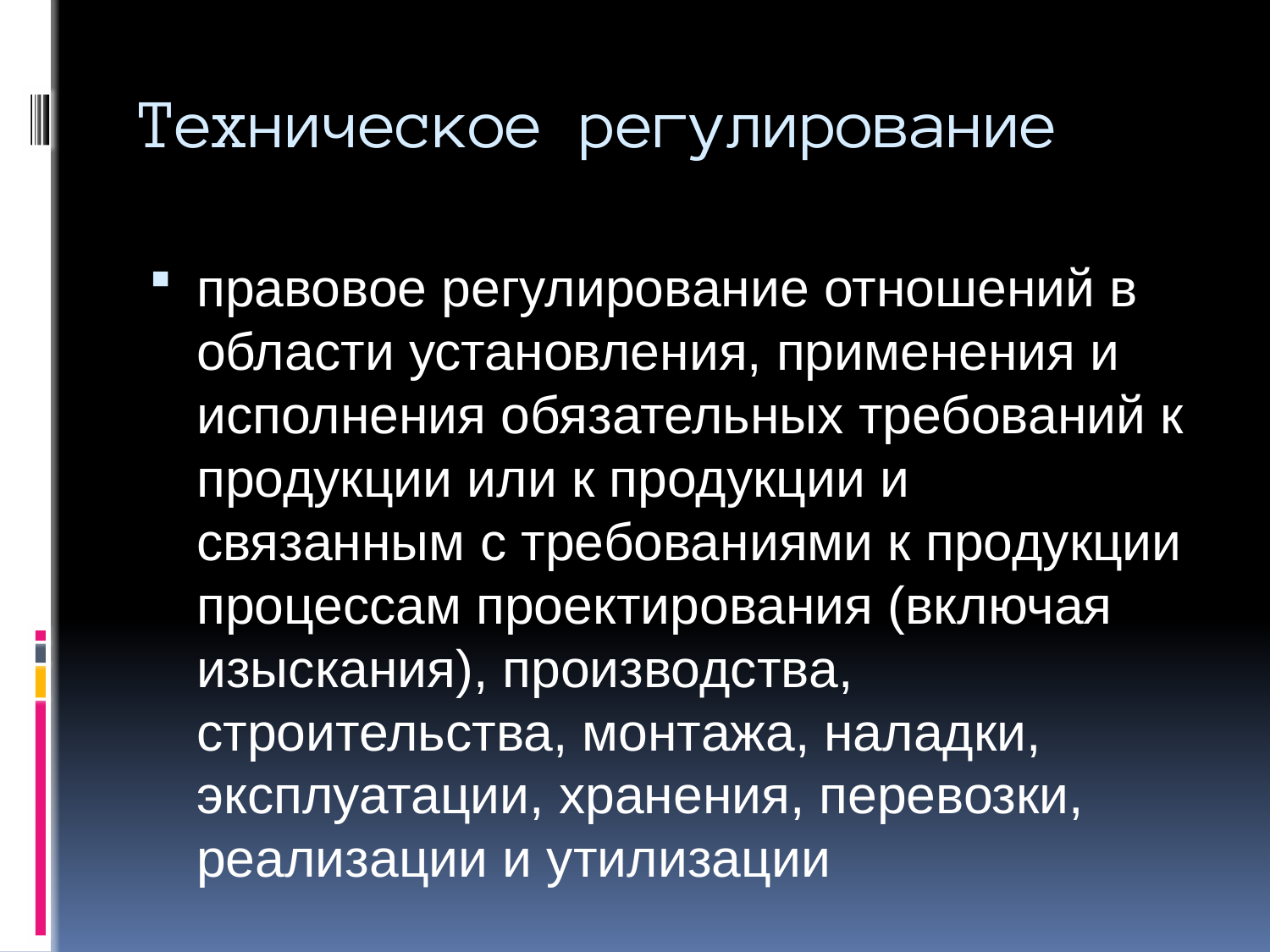

# Техническое регулирование
правовое регулирование отношений в области установления, применения и исполнения обязательных требований к продукции или к продукции и связанным с требованиями к продукции процессам проектирования (включая изыскания), производства, строительства, монтажа, наладки, эксплуатации, хранения, перевозки, реализации и утилизации